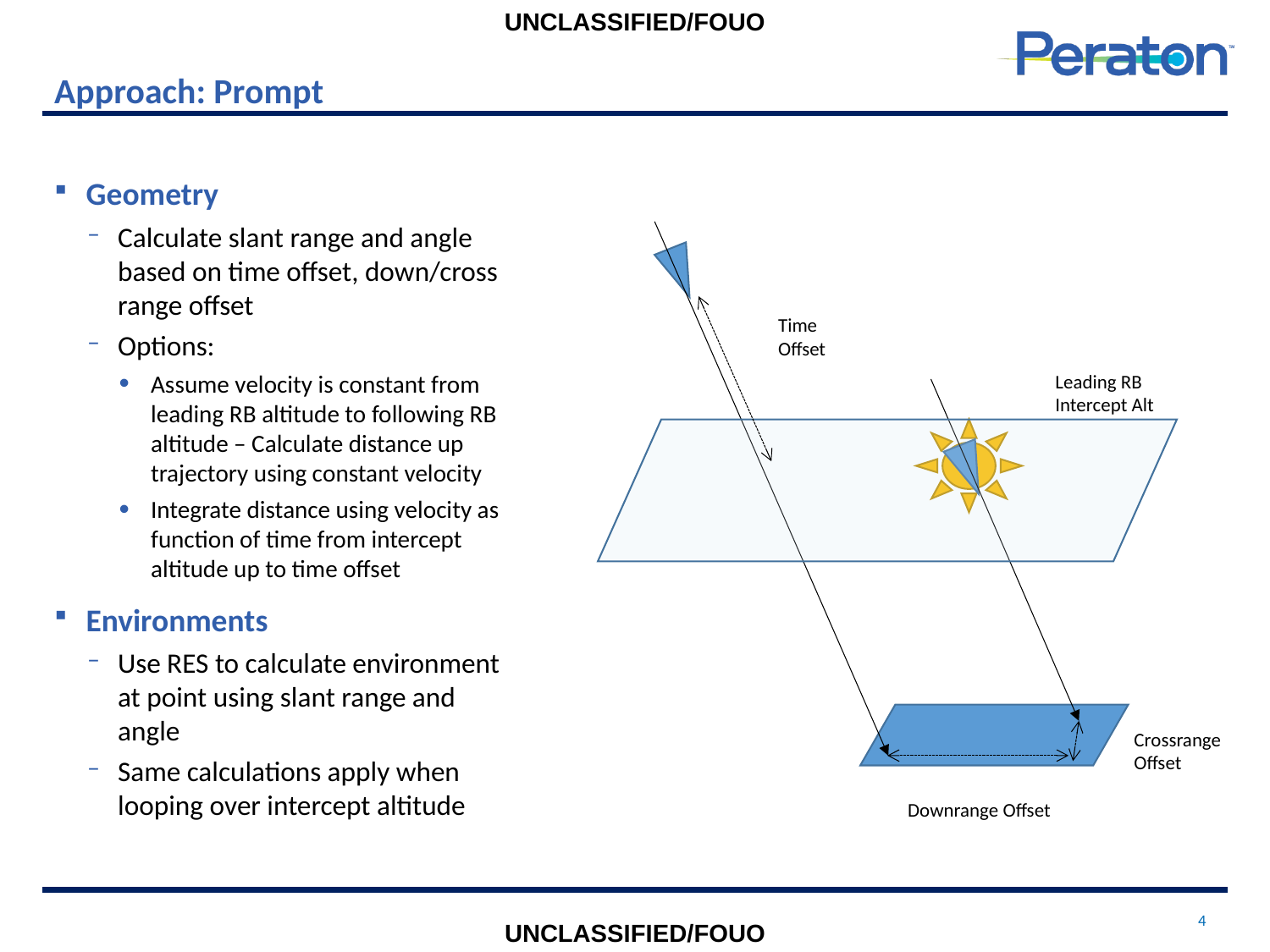

# Approach: Prompt

Geometry
Calculate slant range and angle based on time offset, down/cross range offset
Options:
Assume velocity is constant from leading RB altitude to following RB altitude – Calculate distance up trajectory using constant velocity
Integrate distance using velocity as function of time from intercept altitude up to time offset
Environments
Use RES to calculate environment at point using slant range and angle
Same calculations apply when looping over intercept altitude

Time
Offset
Leading RB Intercept Alt

Crossrange
Offset
Downrange Offset
4